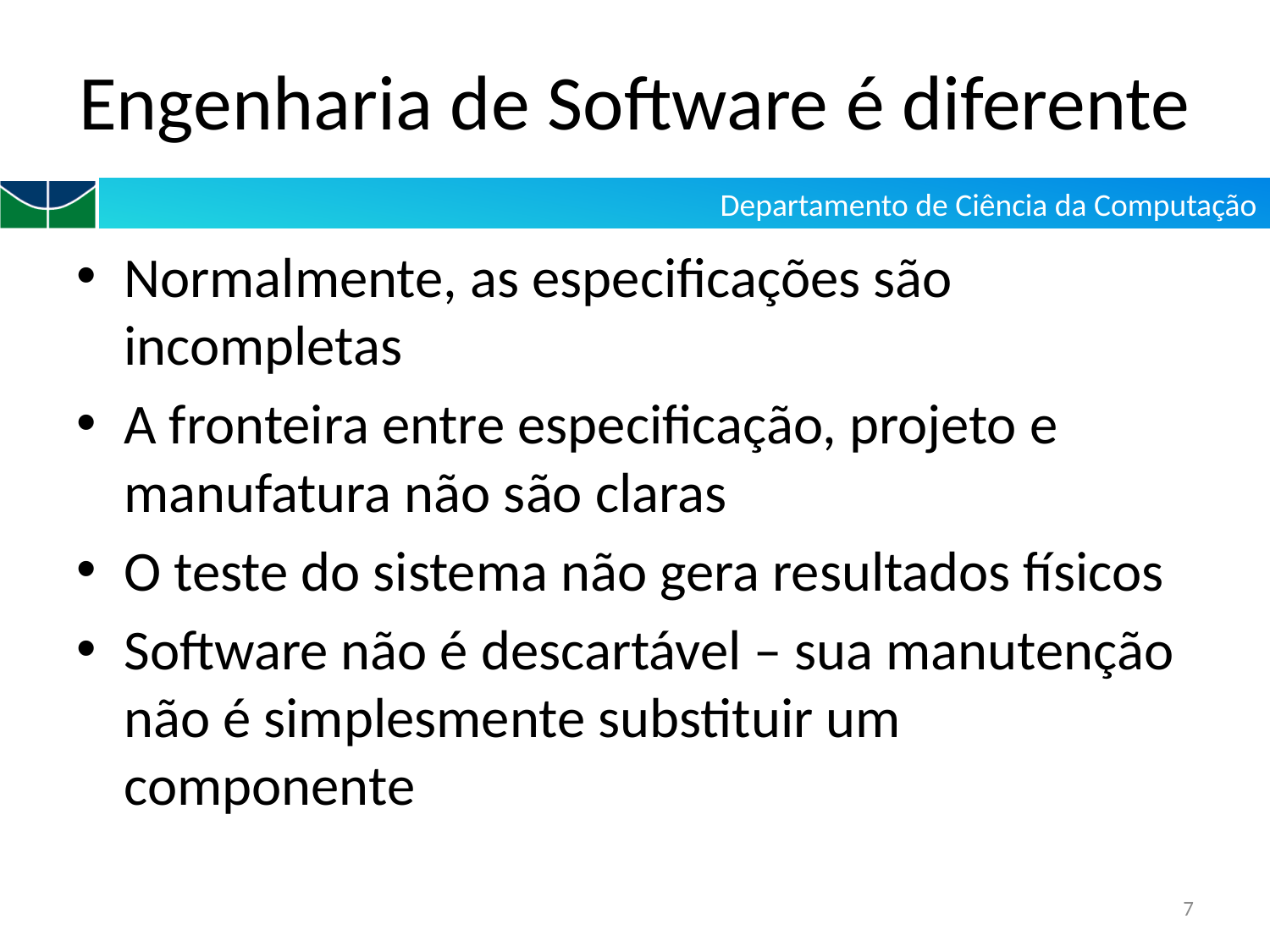

# Engenharia de Software é diferente
Normalmente, as especificações são incompletas
A fronteira entre especificação, projeto e manufatura não são claras
O teste do sistema não gera resultados físicos
Software não é descartável – sua manutenção não é simplesmente substituir um componente
7